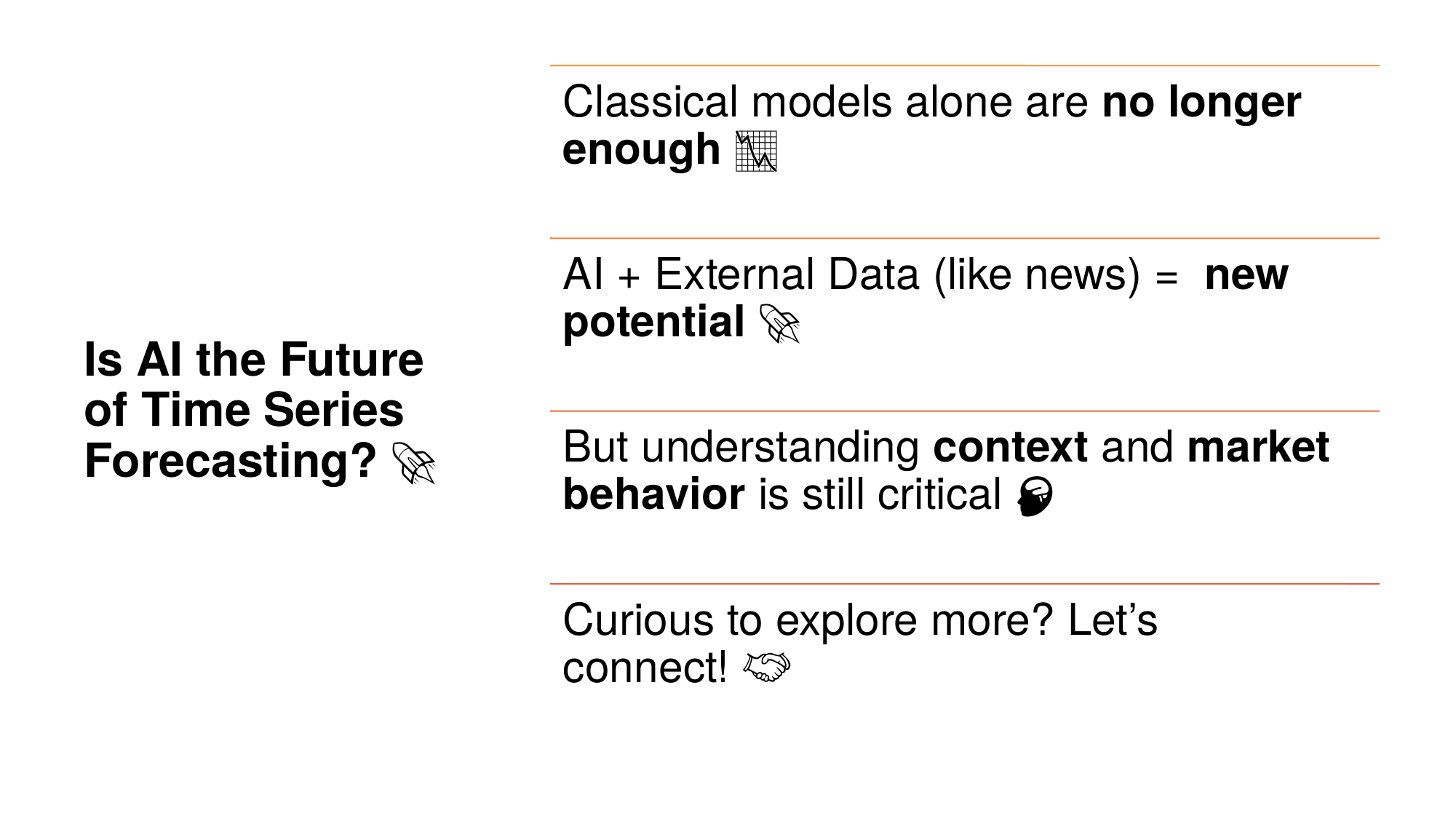

# Is AI the Future of Time Series Forecasting? 🚀
Classical models alone are no longer enough 📉
AI + External Data (like news) =  new potential 🚀
But understanding context and market behavior is still critical 🧠
Curious to explore more? Let’s connect! 🤝